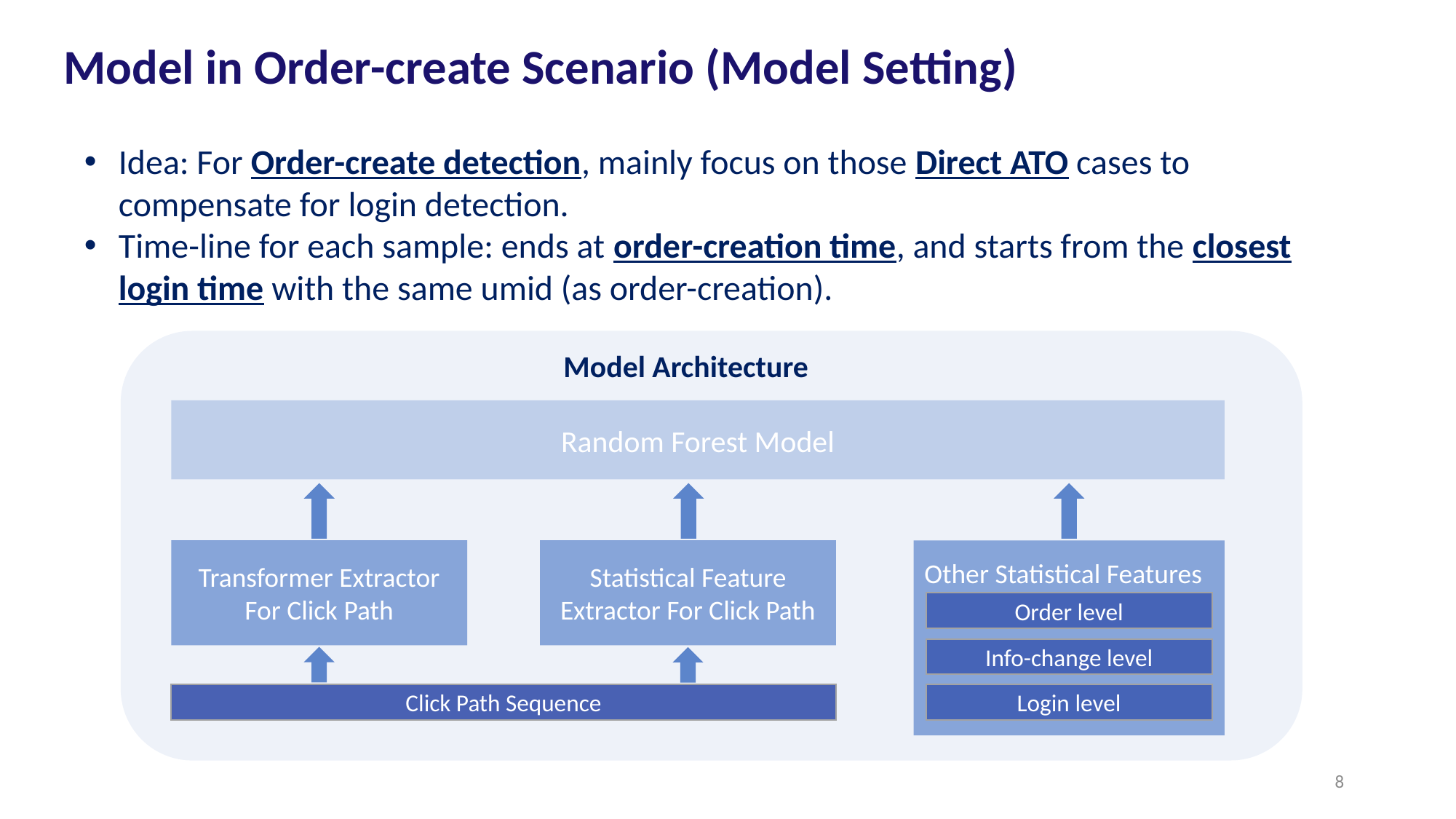

# Model in Order-create Scenario (Model Setting)
Idea: For Order-create detection, mainly focus on those Direct ATO cases to compensate for login detection.
Time-line for each sample: ends at order-creation time, and starts from the closest login time with the same umid (as order-creation).

Model Architecture
Random Forest Model

Transformer Extractor
For Click Path
Statistical Feature Extractor For Click Path
Other Statistical Features

Order level
Info-change level

Click Path Sequence
Login level
8